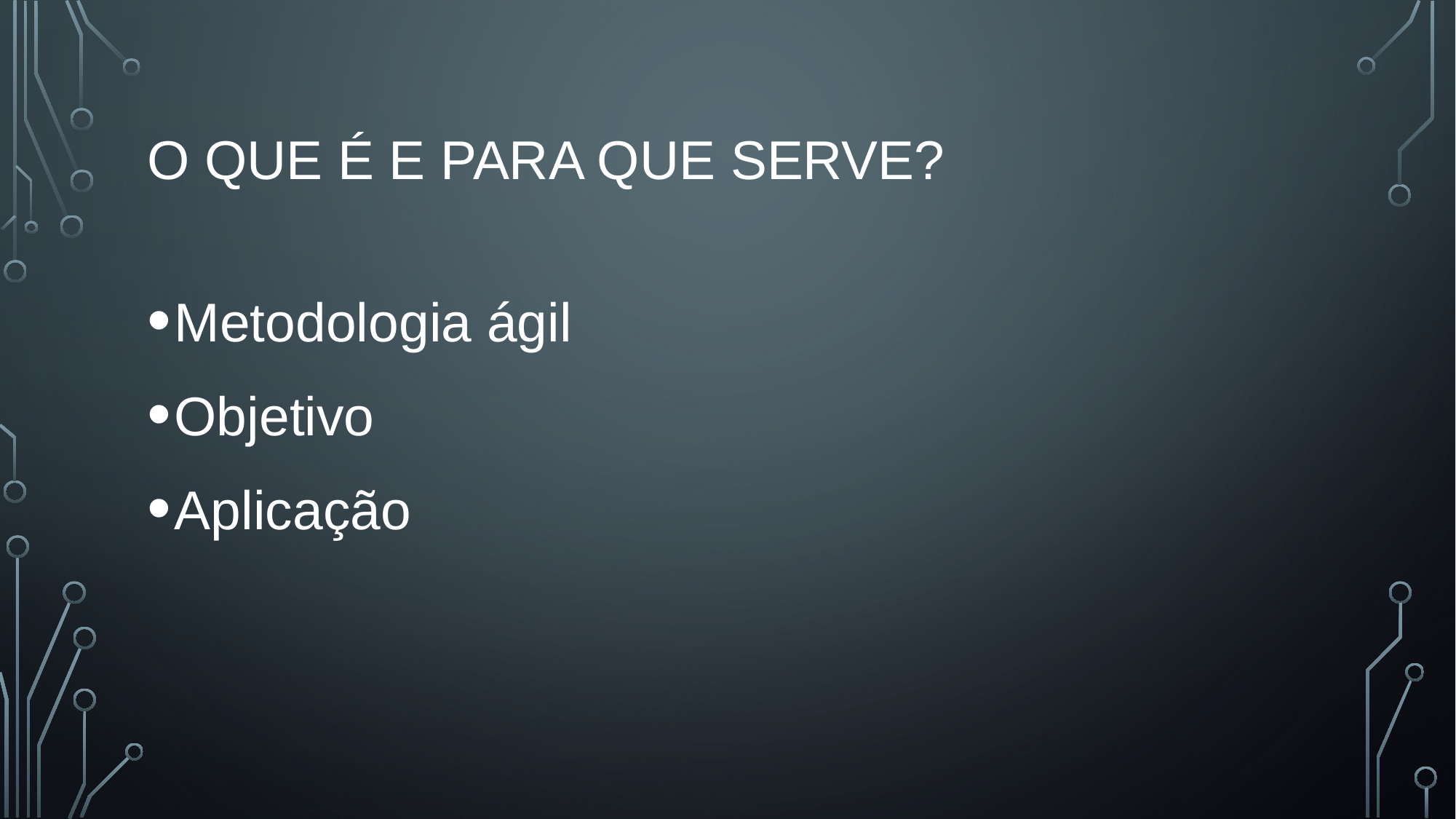

# O que é e para que serve?
Metodologia ágil
Objetivo
Aplicação